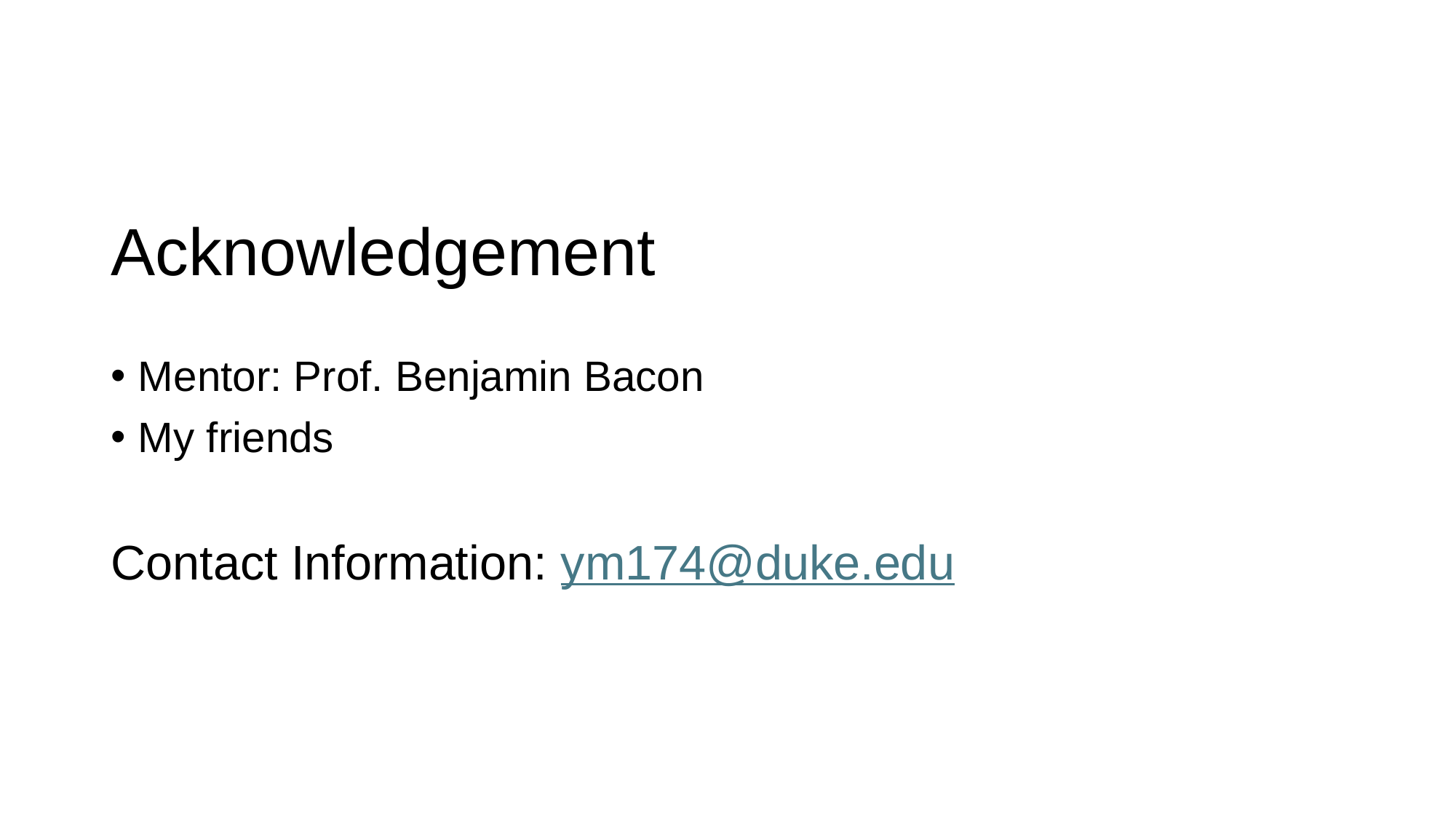

# Acknowledgement
Mentor: Prof. Benjamin Bacon
My friends
Contact Information: ym174@duke.edu